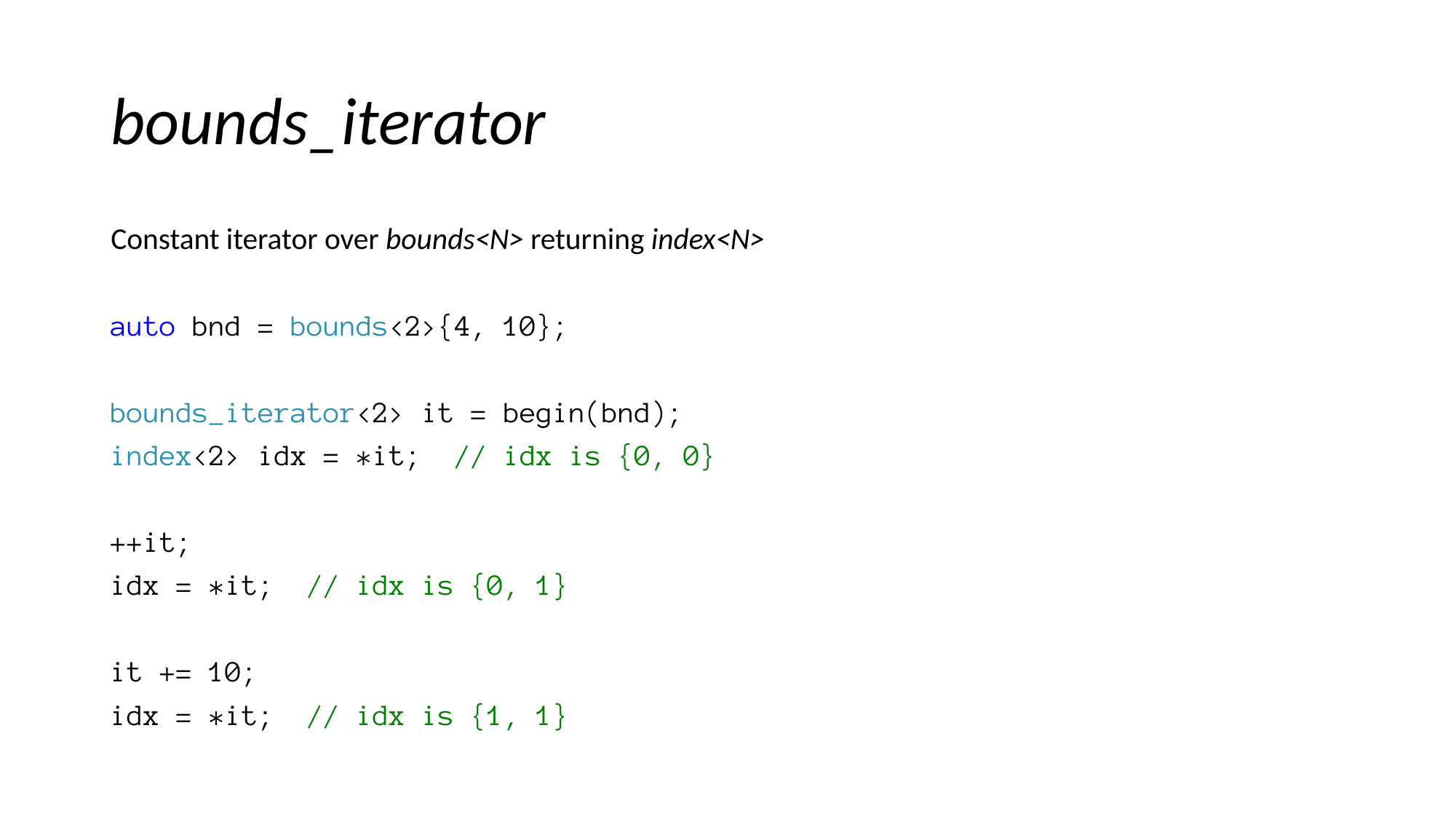

# bounds_iterator
Constant iterator over bounds<N> returning index<N>

auto bnd = bounds<2>{4, 10};

bounds_iterator<2> it = begin(bnd);
index<2> idx = *it;  // idx is {0, 0}

++it;
idx = *it;  // idx is {0, 1}

it += 10;
idx = *it;  // idx is {1, 1}